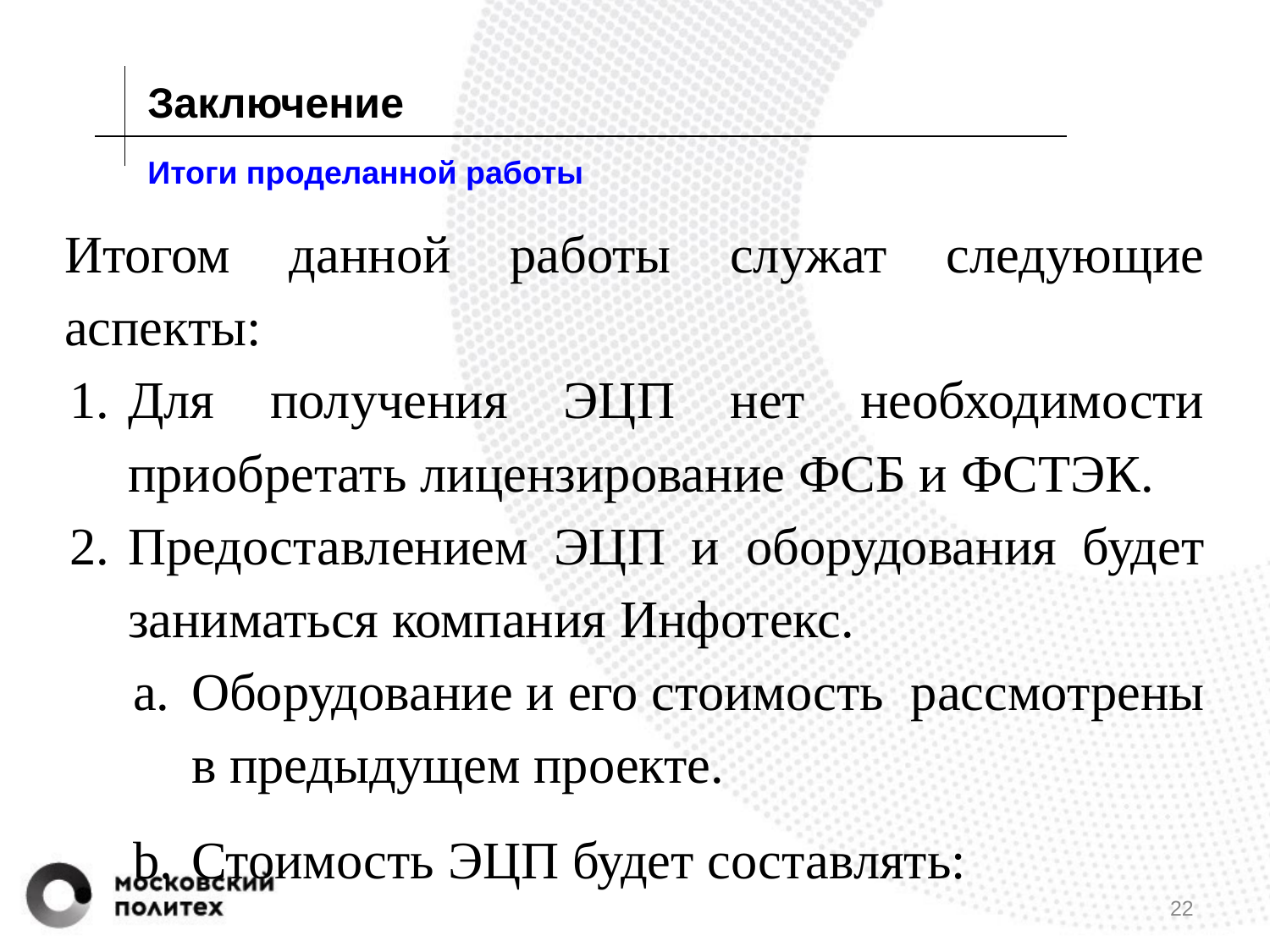

Заключение
# Итоги проделанной работы
Итогом данной работы служат следующие аспекты:
Для получения ЭЦП нет необходимости приобретать лицензирование ФСБ и ФСТЭК.
Предоставлением ЭЦП и оборудования будет заниматься компания Инфотекс.
Оборудование и его стоимость  рассмотрены в предыдущем проекте.
Стоимость ЭЦП будет составлять:

22